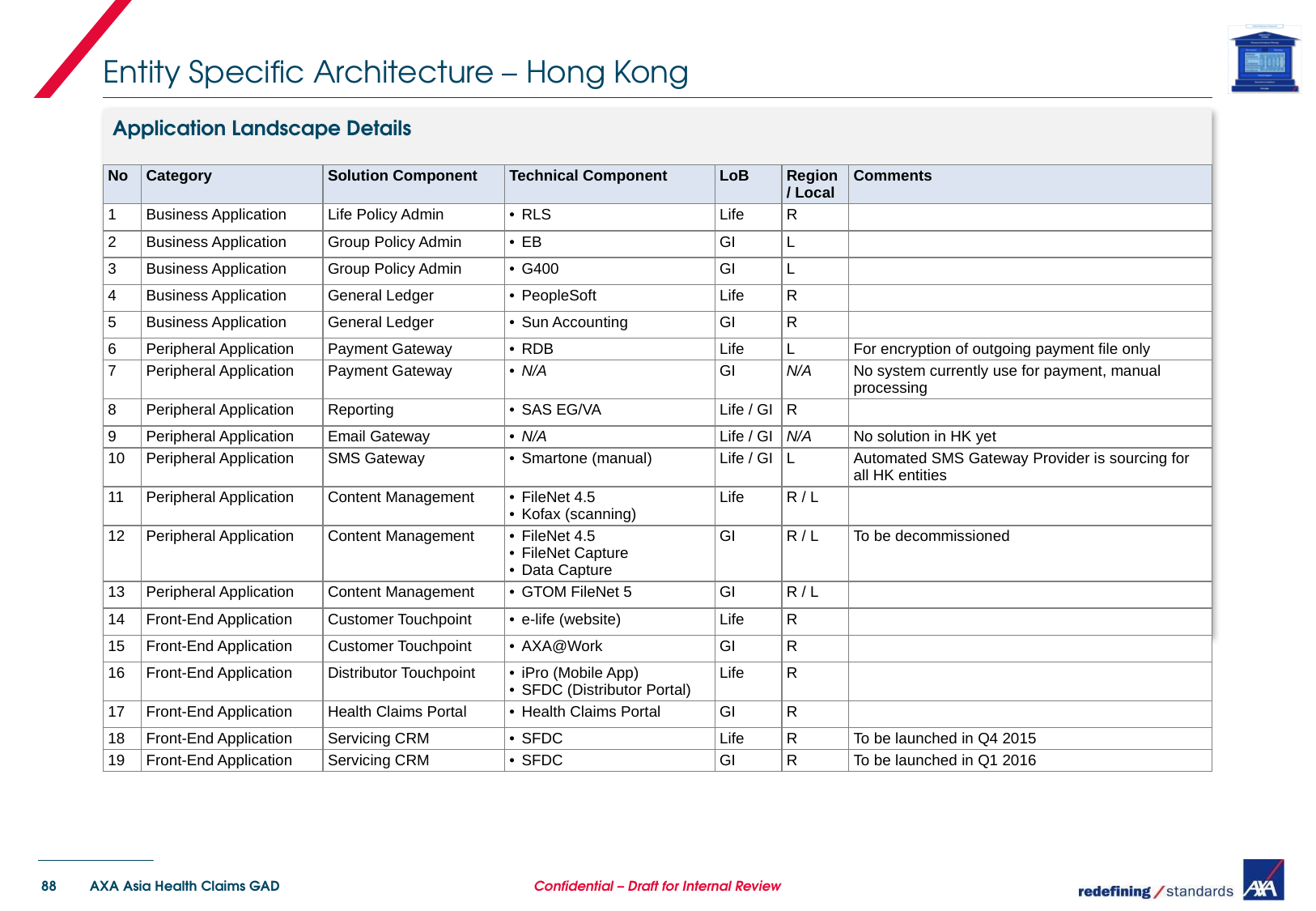

# Entity Specific Architecture – Hong Kong
Application Landscape Details
| No | Category | Solution Component | Technical Component | LoB | Region / Local | Comments |
| --- | --- | --- | --- | --- | --- | --- |
| 1 | Business Application | Life Policy Admin | RLS | Life | R |  |
| 2 | Business Application | Group Policy Admin | EB | GI | L |  |
| 3 | Business Application | Group Policy Admin | G400 | GI | L |  |
| 4 | Business Application | General Ledger | PeopleSoft | Life | R |  |
| 5 | Business Application | General Ledger | Sun Accounting | GI | R |  |
| 6 | Peripheral Application | Payment Gateway | RDB | Life | L | For encryption of outgoing payment file only |
| 7 | Peripheral Application | Payment Gateway | N/A | GI | N/A | No system currently use for payment, manual processing |
| 8 | Peripheral Application | Reporting | SAS EG/VA | Life / GI | R |  |
| 9 | Peripheral Application | Email Gateway | N/A | Life / GI | N/A | No solution in HK yet |
| 10 | Peripheral Application | SMS Gateway | Smartone (manual) | Life / GI | L | Automated SMS Gateway Provider is sourcing for all HK entities |
| 11 | Peripheral Application | Content Management | FileNet 4.5 Kofax (scanning) | Life | R / L |  |
| 12 | Peripheral Application | Content Management | FileNet 4.5 FileNet Capture Data Capture | GI | R / L | To be decommissioned |
| 13 | Peripheral Application | Content Management | GTOM FileNet 5 | GI | R / L |  |
| 14 | Front-End Application | Customer Touchpoint | e-life (website) | Life | R |  |
| 15 | Front-End Application | Customer Touchpoint | AXA@Work | GI | R |  |
| 16 | Front-End Application | Distributor Touchpoint | iPro (Mobile App) SFDC (Distributor Portal) | Life | R |  |
| 17 | Front-End Application | Health Claims Portal | Health Claims Portal | GI | R |  |
| 18 | Front-End Application | Servicing CRM | SFDC | Life | R | To be launched in Q4 2015 |
| 19 | Front-End Application | Servicing CRM | SFDC | GI | R | To be launched in Q1 2016 |
88